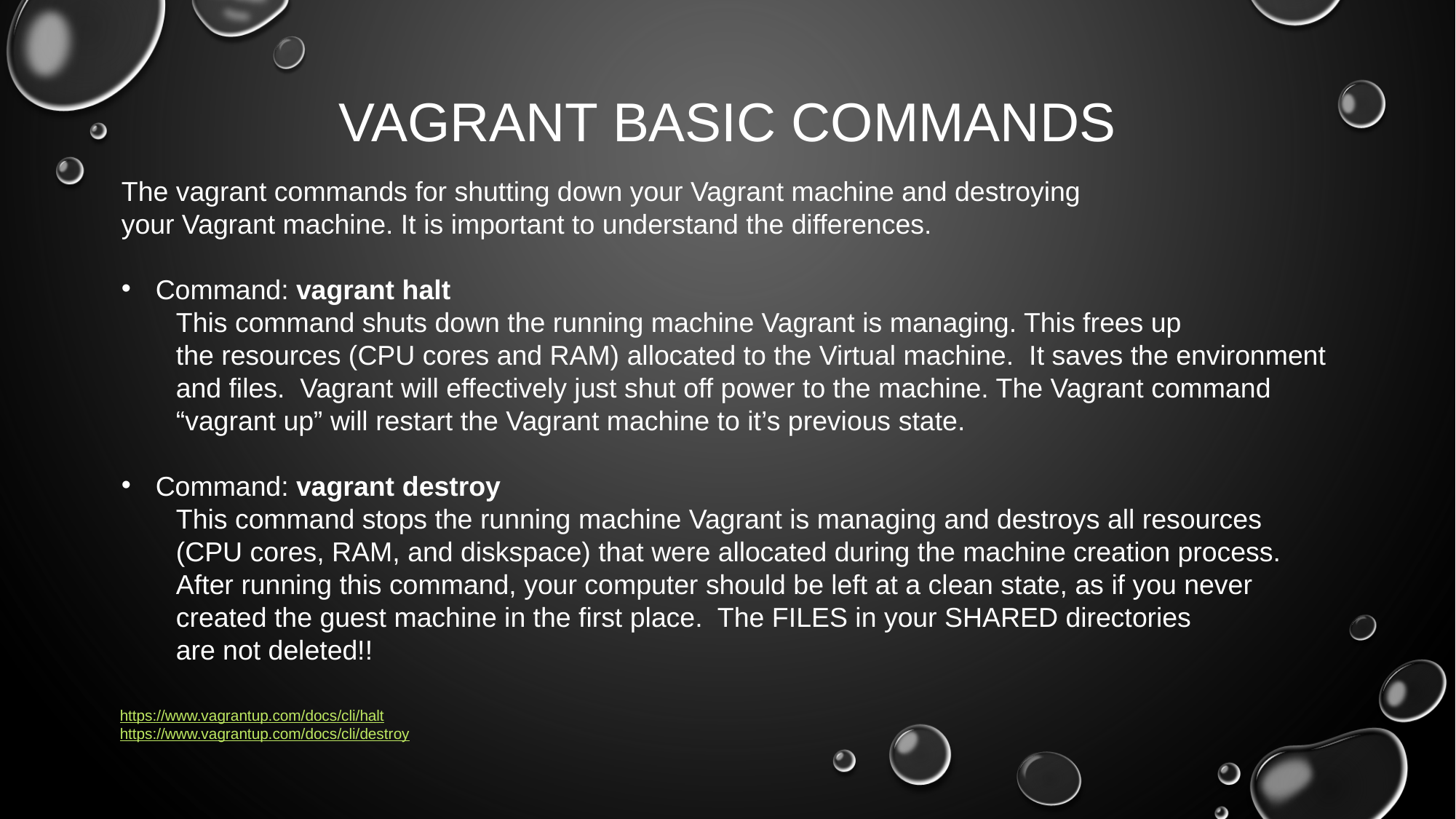

# Vagrant Basic Commands
The vagrant commands for shutting down your Vagrant machine and destroying
your Vagrant machine. It is important to understand the differences.

Command: vagrant halt
This command shuts down the running machine Vagrant is managing. This frees up
the resources (CPU cores and RAM) allocated to the Virtual machine.  It saves the environment
and files.  Vagrant will effectively just shut off power to the machine. The Vagrant command
“vagrant up” will restart the Vagrant machine to it’s previous state.

Command: vagrant destroy
This command stops the running machine Vagrant is managing and destroys all resources
(CPU cores, RAM, and diskspace) that were allocated during the machine creation process.
After running this command, your computer should be left at a clean state, as if you never
created the guest machine in the first place.  The FILES in your SHARED directories
are not deleted!!

https://www.vagrantup.com/docs/cli/halt
https://www.vagrantup.com/docs/cli/destroy